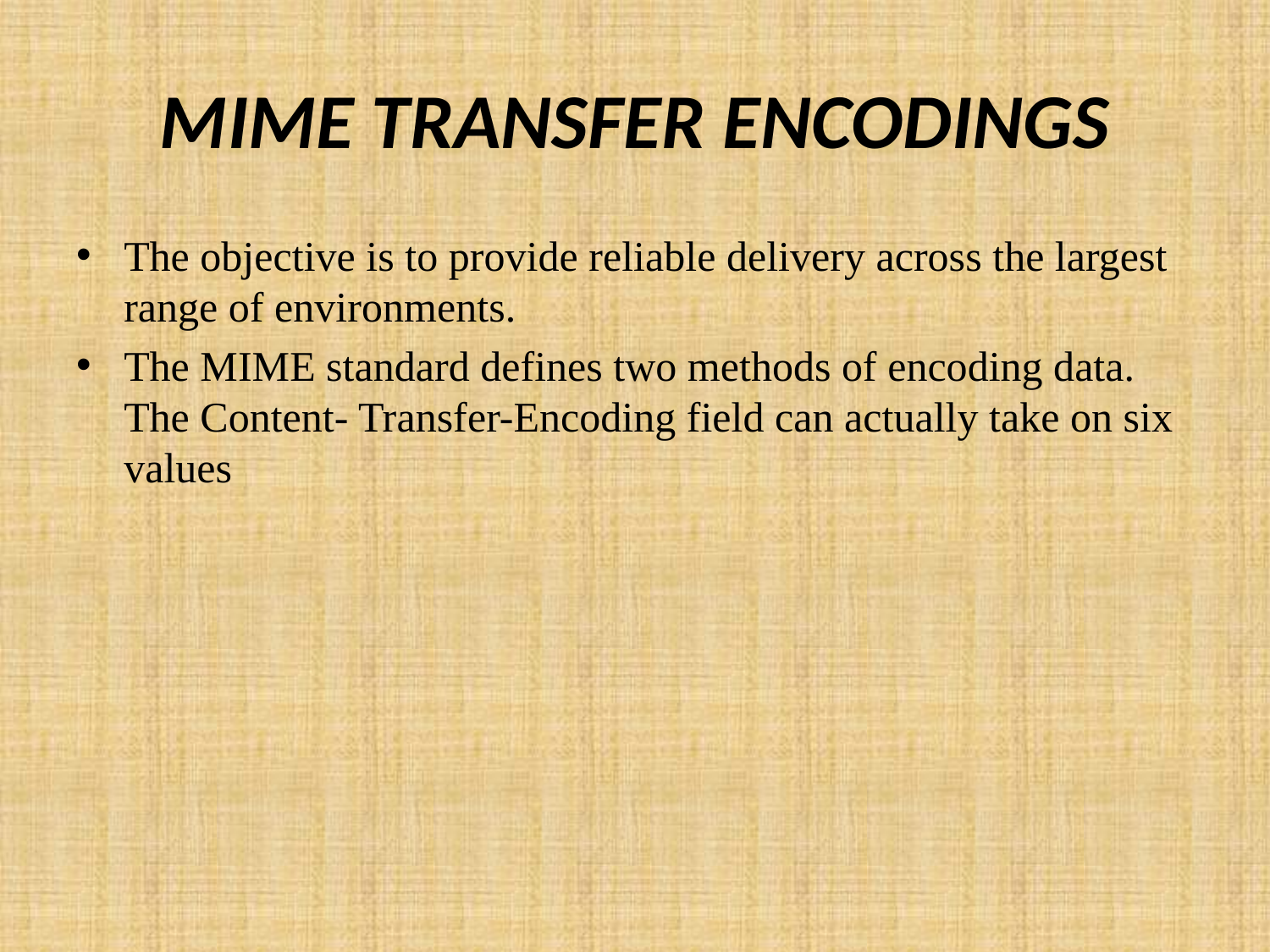

# MIME TRANSFER ENCODINGS
The objective is to provide reliable delivery across the largest range of environments.
The MIME standard defines two methods of encoding data. The Content- Transfer-Encoding field can actually take on six values